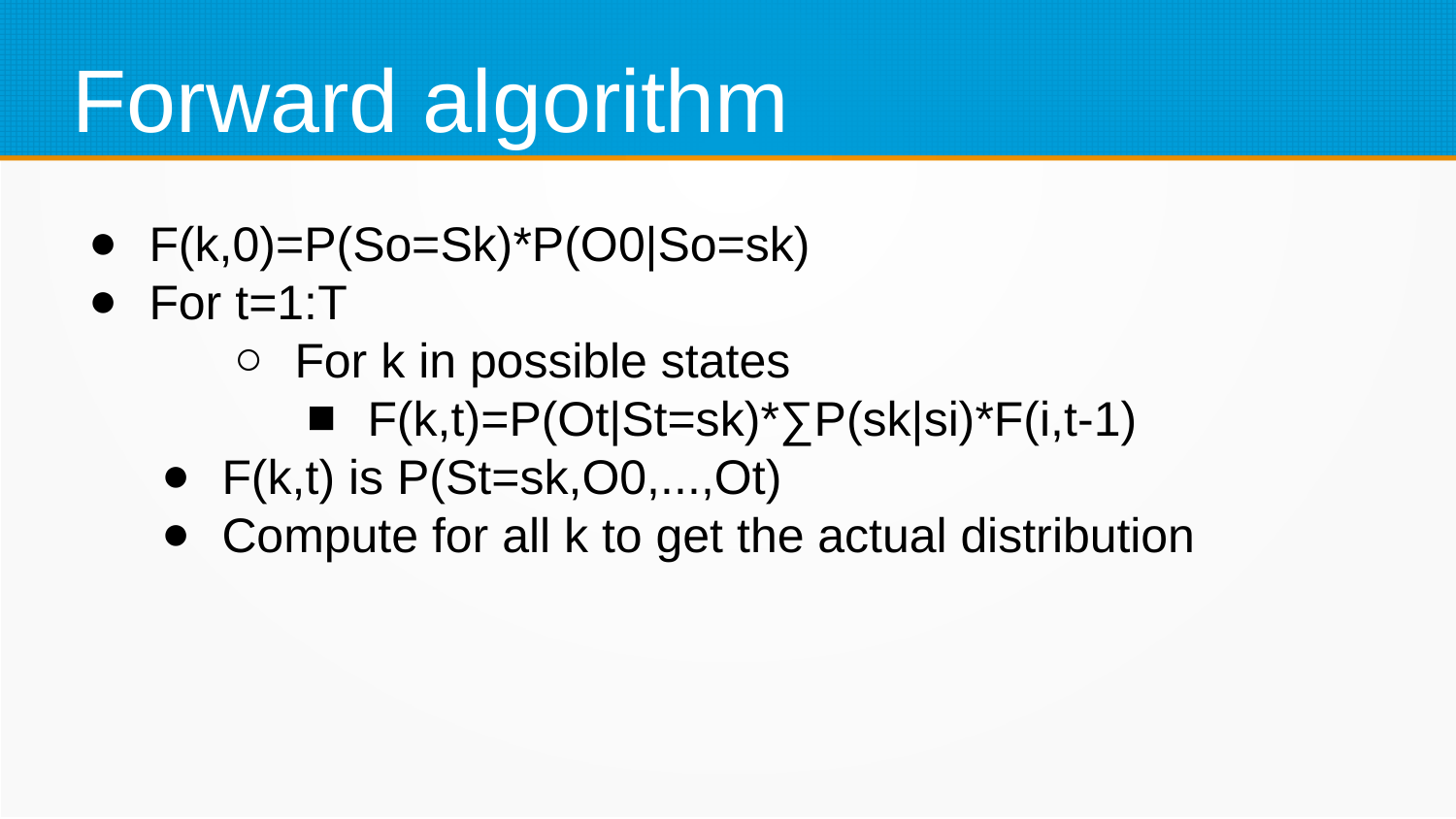

Forward algorithm
F(k,0)=P(So=Sk)*P(O0|So=sk)
For t=1:T
For k in possible states
F(k,t)=P(Ot|St=sk)*∑P(sk|si)*F(i,t-1)
F(k,t) is P(St=sk,O0,...,Ot)
Compute for all k to get the actual distribution